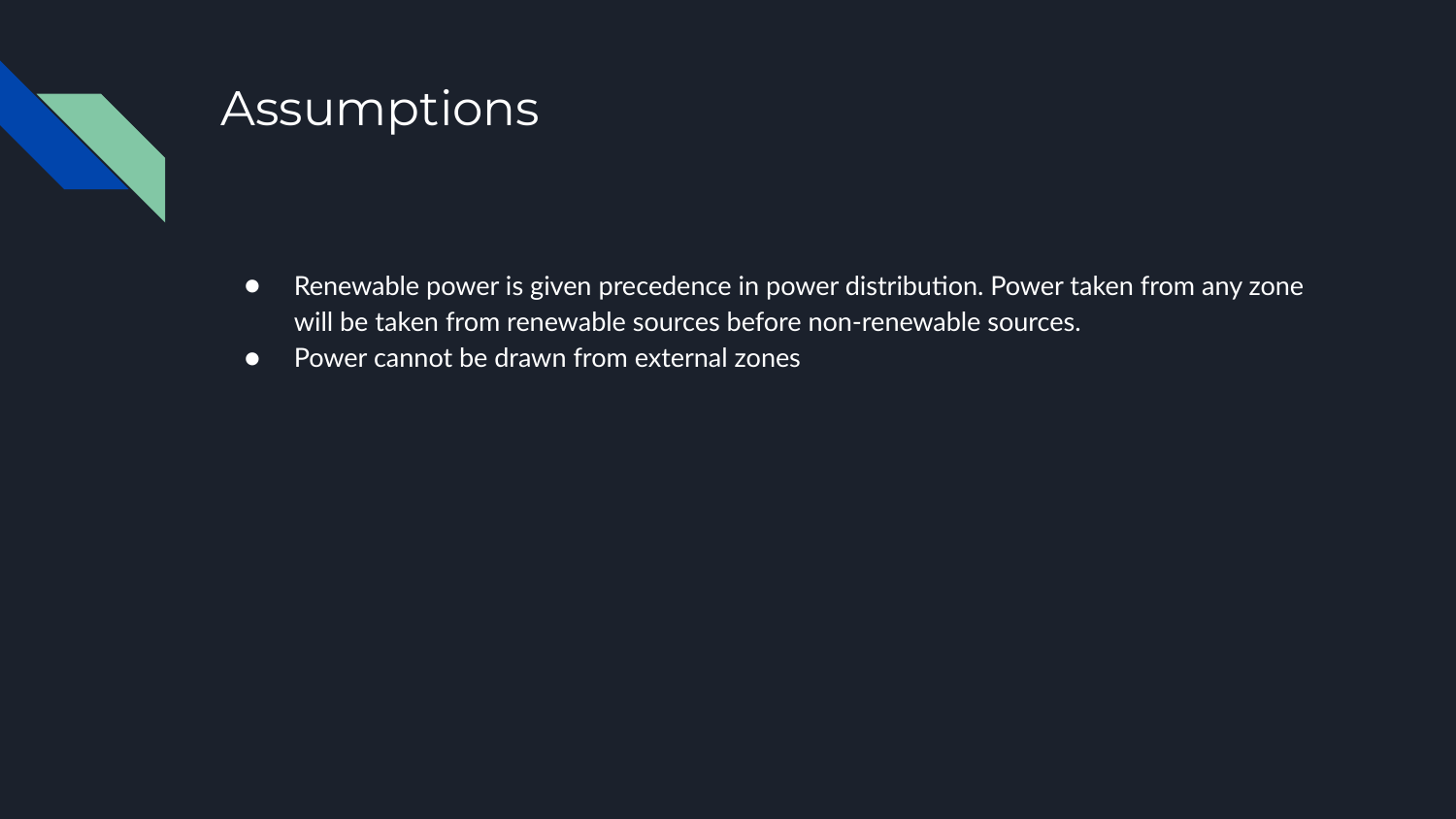

# Assumptions
Renewable power is given precedence in power distribution. Power taken from any zone will be taken from renewable sources before non-renewable sources.
Power cannot be drawn from external zones